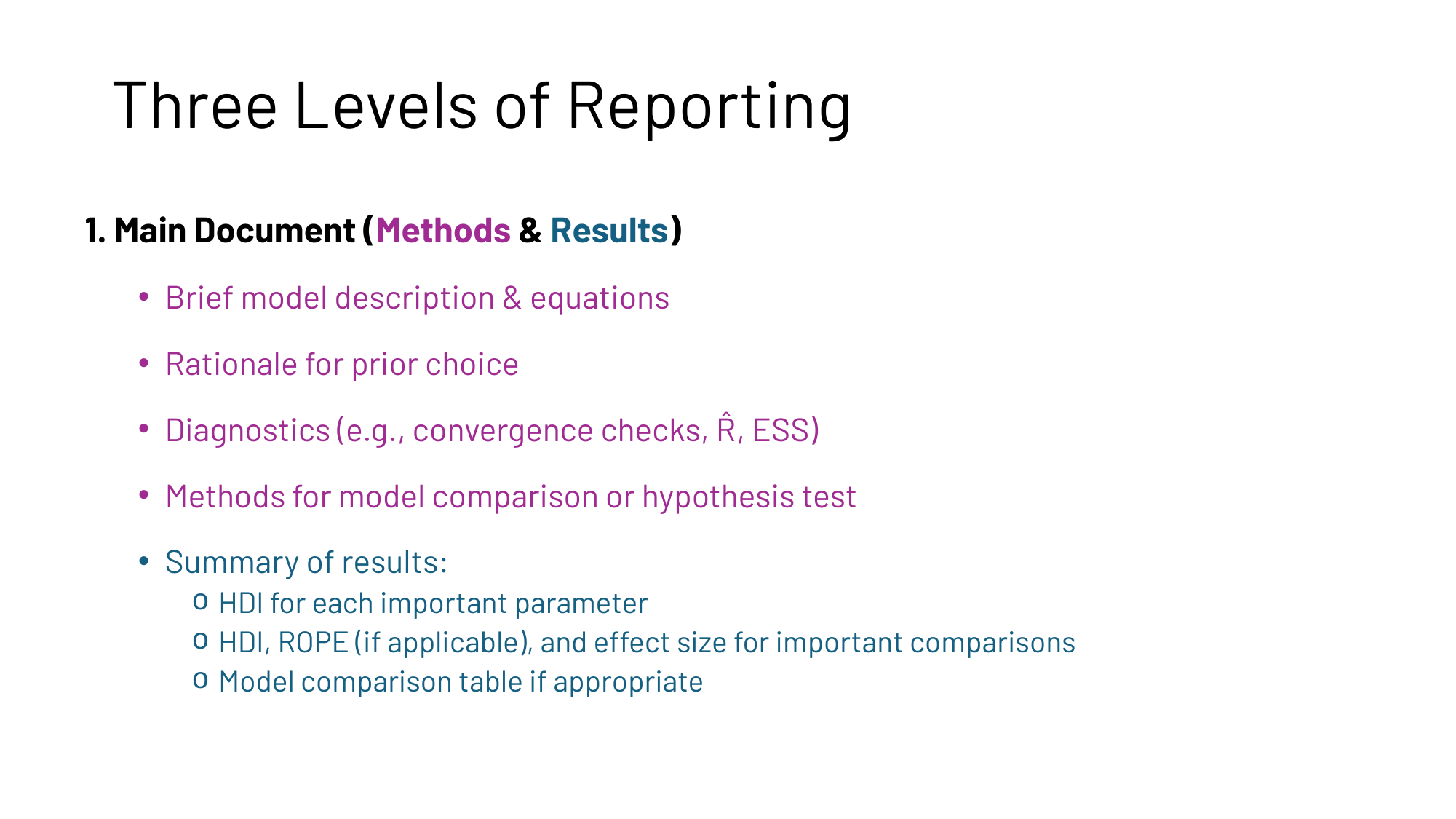

# Three Levels of Reporting
1. Main Document (Methods & Results)
Brief model description & equations
Rationale for prior choice
Diagnostics (e.g., convergence checks, R̂, ESS)
Methods for model comparison or hypothesis test
Summary of results:
HDI for each important parameter
HDI, ROPE (if applicable), and effect size for important comparisons
Model comparison table if appropriate